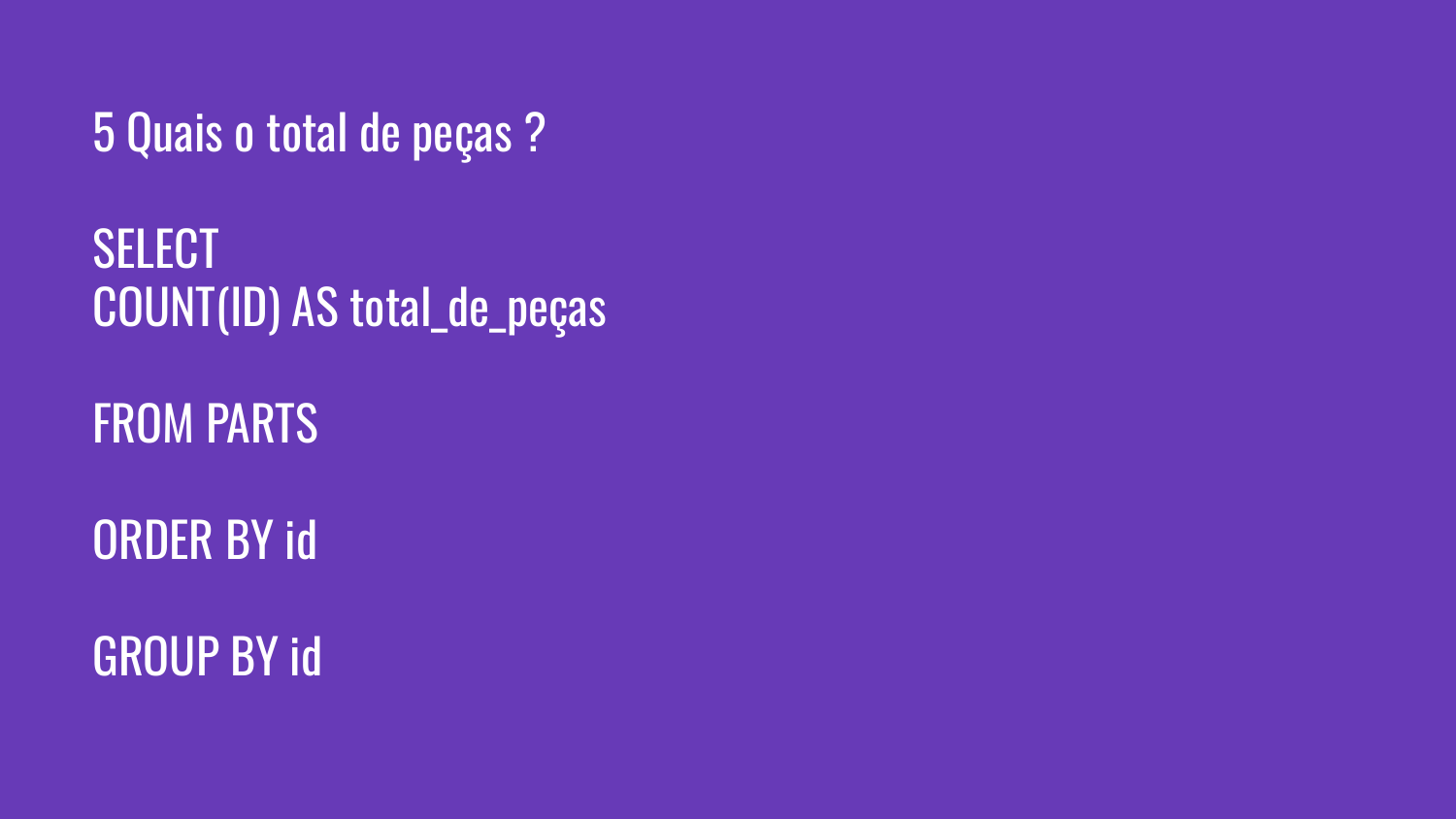

# 5 Quais o total de peças ?

SELECT
COUNT(ID) AS total_de_peças

FROM PARTS

ORDER BY id

GROUP BY id